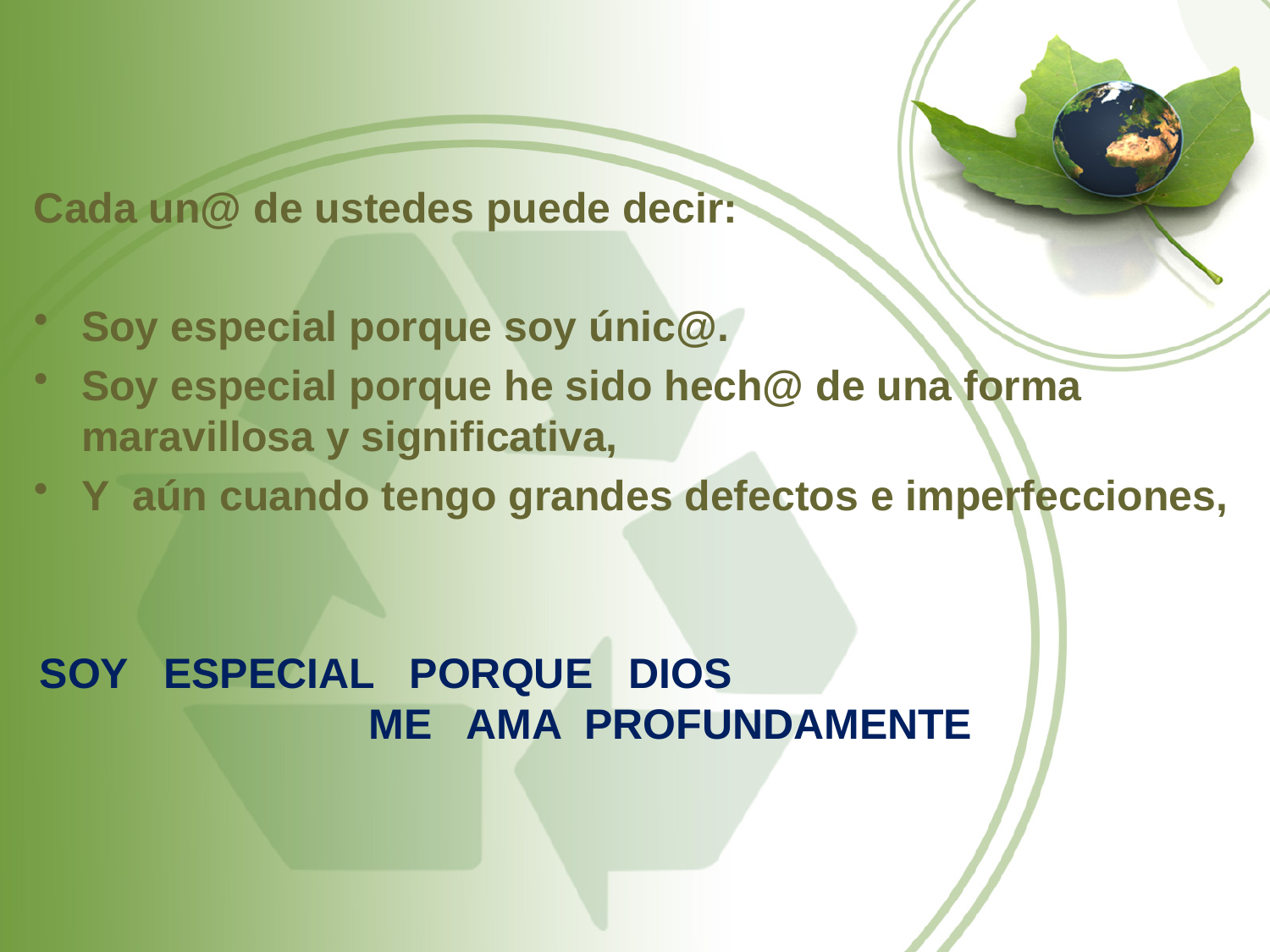

# Cada un@ de ustedes puede decir:

Soy especial porque soy únic@.
Soy especial porque he sido hech@ de una forma maravillosa y significativa,
Y  aún cuando tengo grandes defectos e imperfecciones,

SOY   ESPECIAL   PORQUE   DIOS                                             ME   AMA  PROFUNDAMENTE